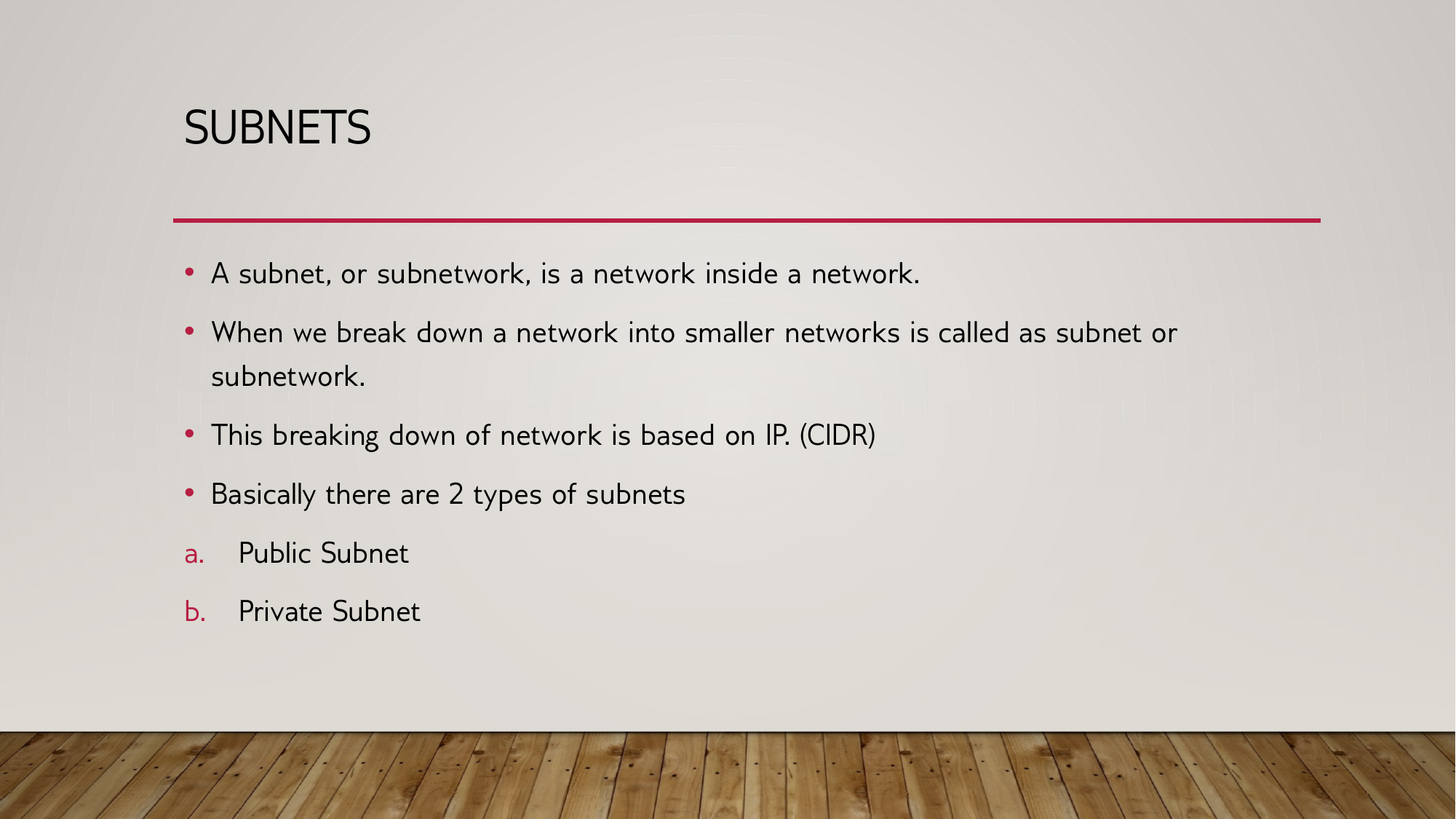

# subnets
A subnet, or subnetwork, is a network inside a network.
When we break down a network into smaller networks is called as subnet or subnetwork.
This breaking down of network is based on IP. (CIDR)
Basically there are 2 types of subnets
Public Subnet
Private Subnet